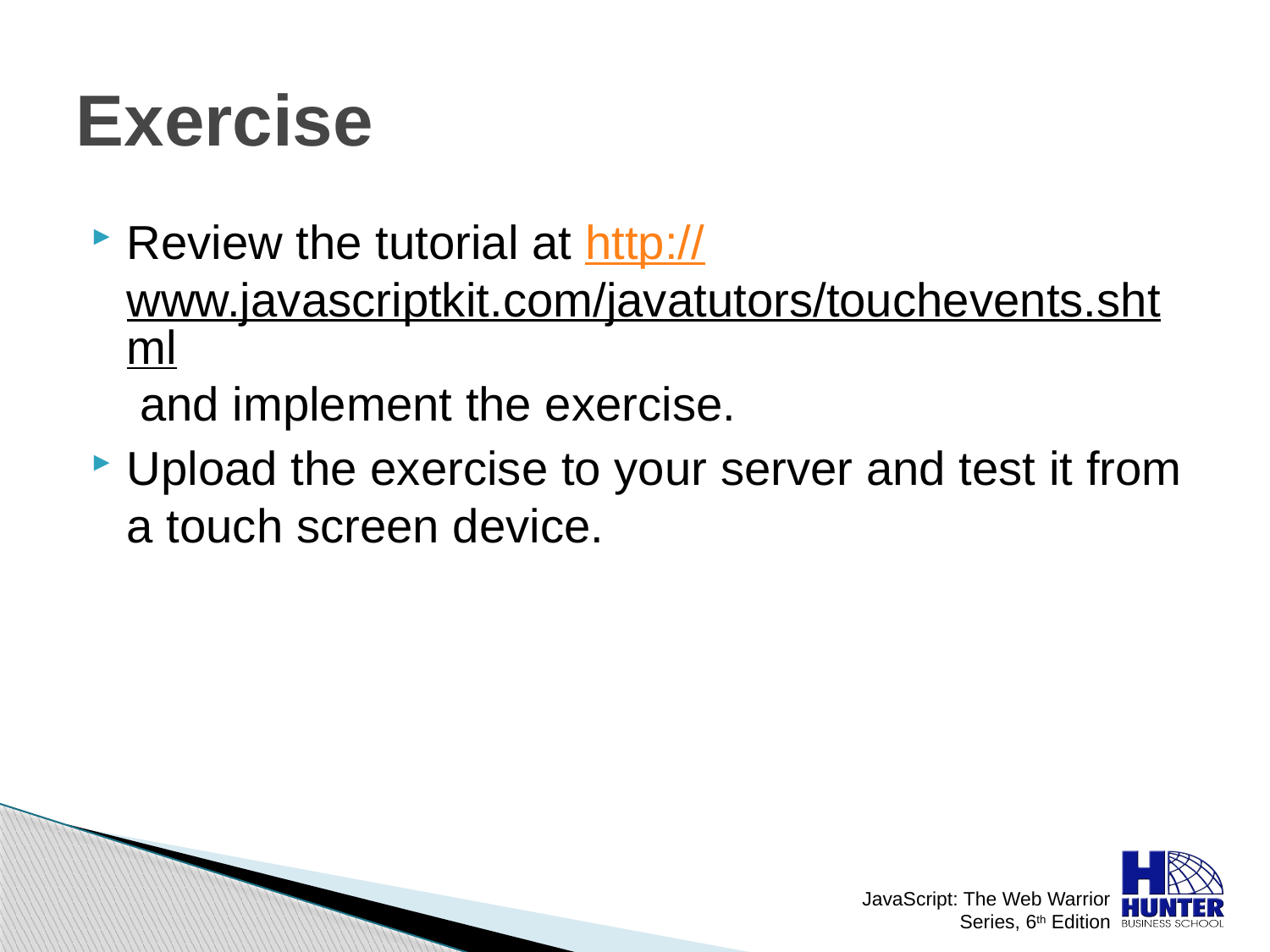

# Exercise
Review the tutorial at http://www.javascriptkit.com/javatutors/touchevents.shtml and implement the exercise.
Upload the exercise to your server and test it from a touch screen device.